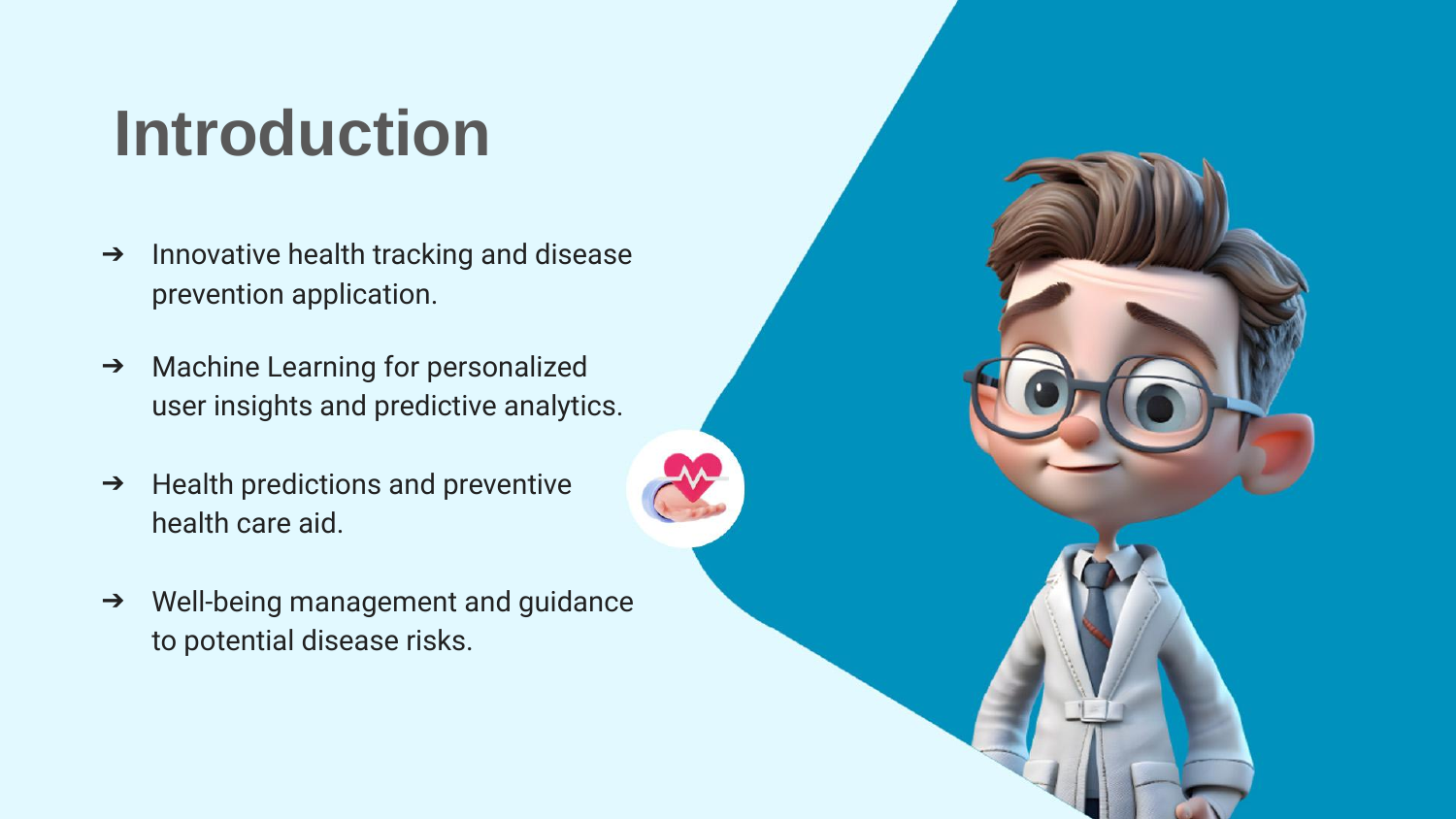

Introduction
Innovative health tracking and disease prevention application.
Machine Learning for personalized user insights and predictive analytics.
Health predictions and preventive health care aid.
Well-being management and guidance to potential disease risks.